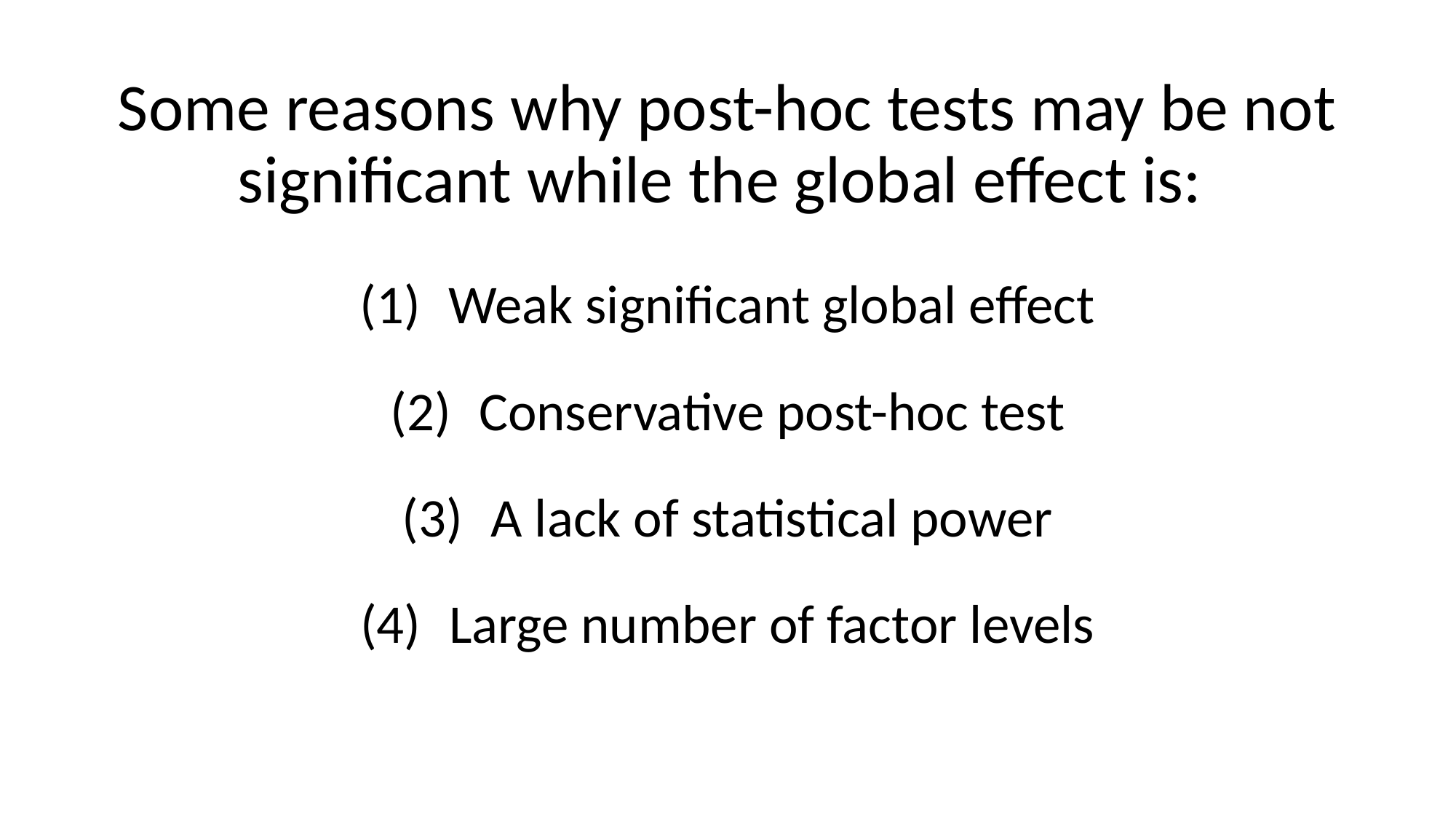

# Some reasons why post-hoc tests may be not significant while the global effect is:
Weak significant global effect
Conservative post-hoc test
A lack of statistical power
Large number of factor levels